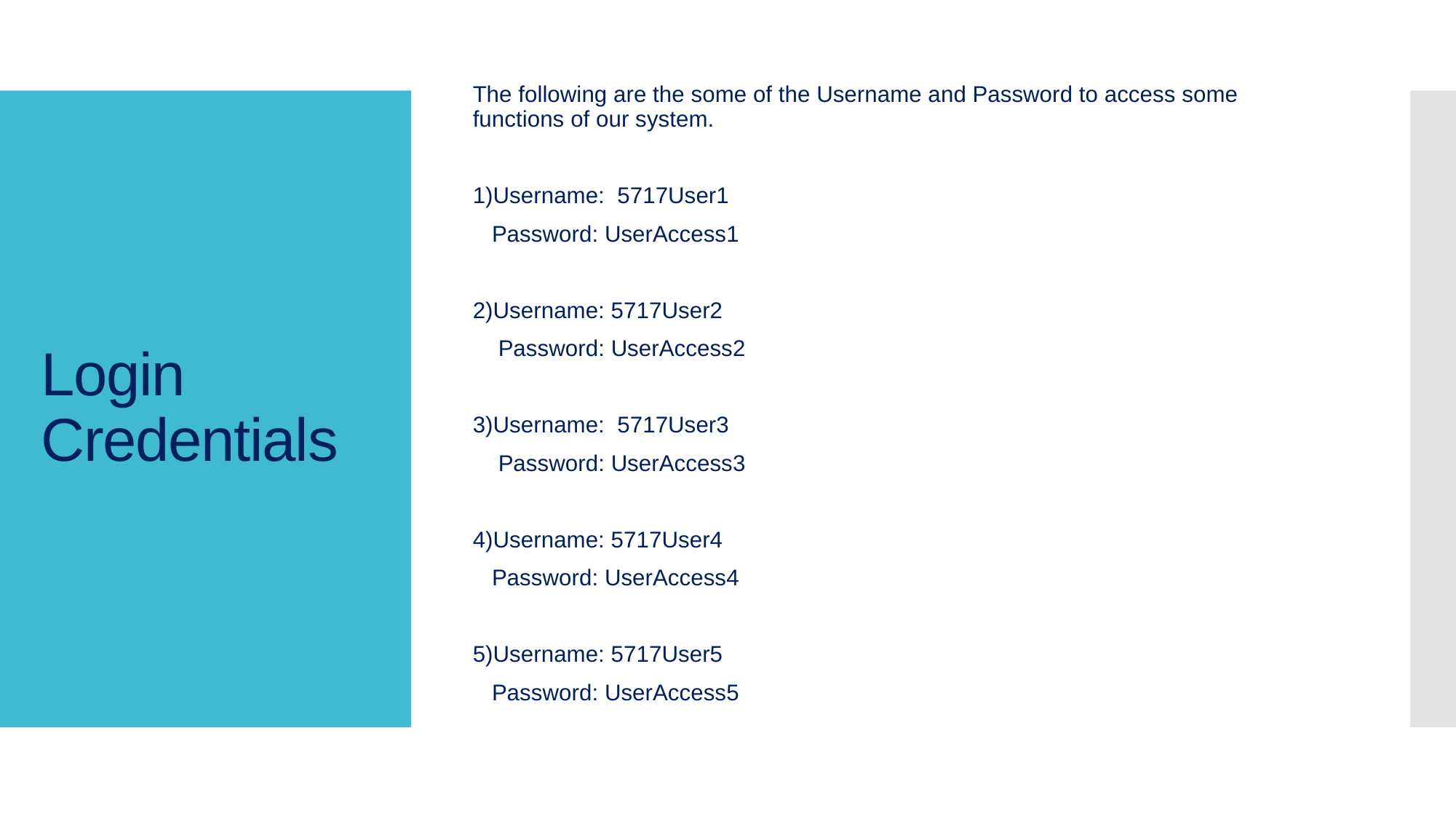

The following are the some of the Username and Password to access some functions of our system.

1)Username:  5717User1
   Password: UserAccess1

2)Username: 5717User2
    Password: UserAccess2

3)Username:  5717User3
    Password: UserAccess3

4)Username: 5717User4
   Password: UserAccess4

5)Username: 5717User5
   Password: UserAccess5

# Login Credentials